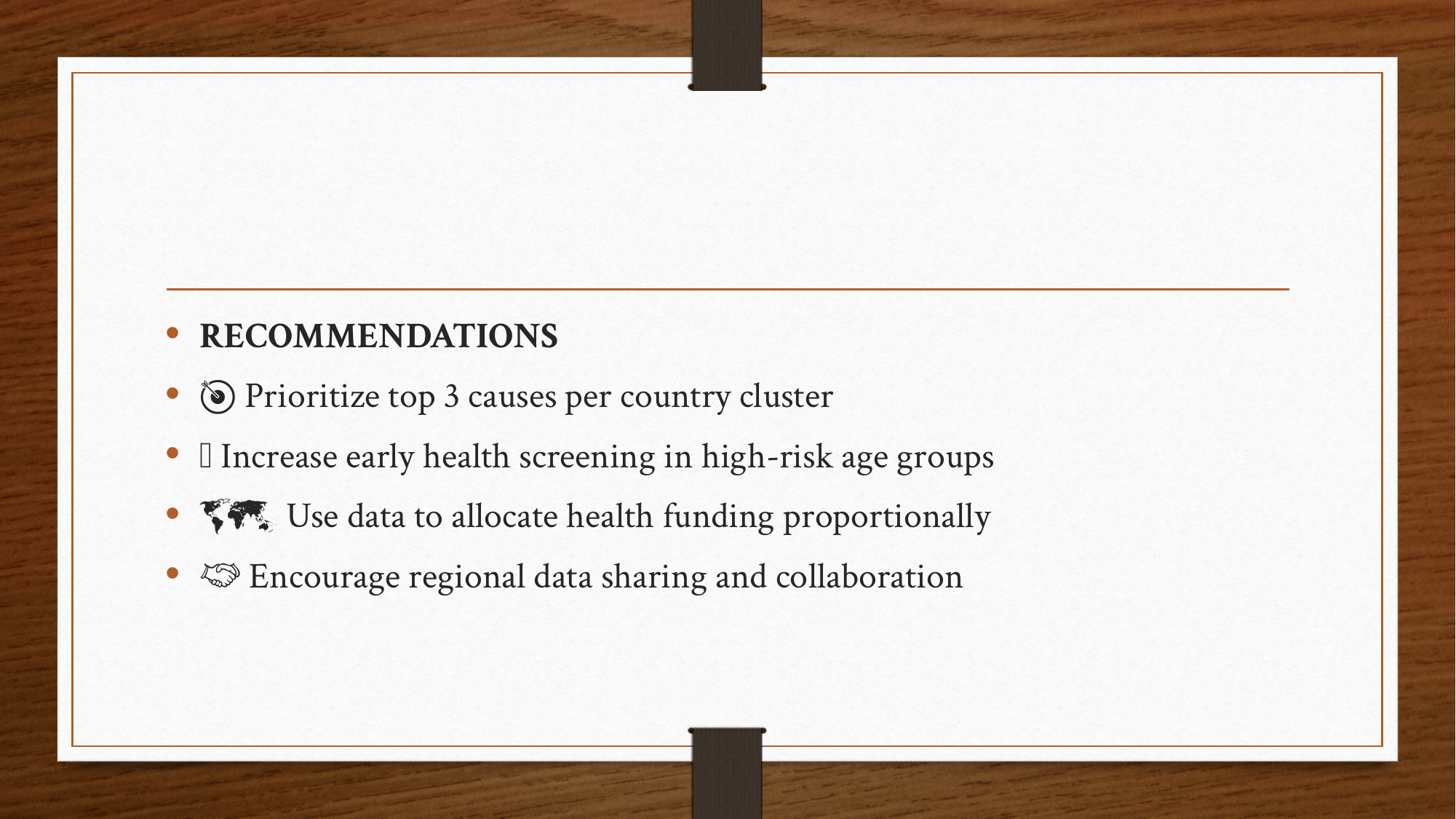

#
RECOMMENDATIONS
🎯 Prioritize top 3 causes per country cluster
🧬 Increase early health screening in high-risk age groups
🗺️ Use data to allocate health funding proportionally
🤝 Encourage regional data sharing and collaboration